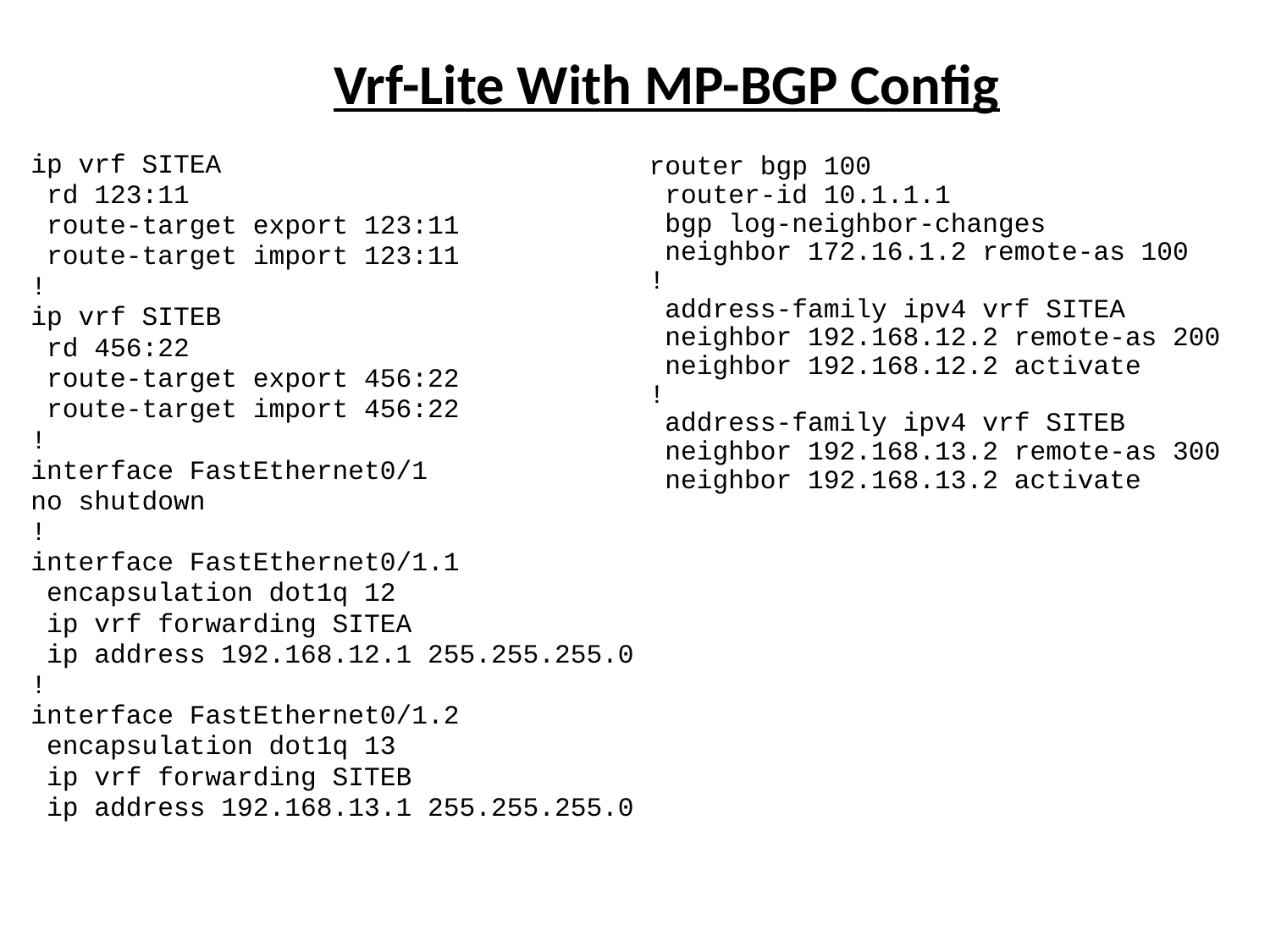

# Vrf-Lite With MP-BGP Config
ip vrf SITEA
 rd 123:11
 route-target export 123:11
 route-target import 123:11
!
ip vrf SITEB
 rd 456:22
 route-target export 456:22
 route-target import 456:22
!
interface FastEthernet0/1
no shutdown
!
interface FastEthernet0/1.1
 encapsulation dot1q 12
 ip vrf forwarding SITEA
 ip address 192.168.12.1 255.255.255.0
!
interface FastEthernet0/1.2
 encapsulation dot1q 13
 ip vrf forwarding SITEB
 ip address 192.168.13.1 255.255.255.0

router bgp 100
 router-id 10.1.1.1
 bgp log-neighbor-changes
 neighbor 172.16.1.2 remote-as 100
!
 address-family ipv4 vrf SITEA
 neighbor 192.168.12.2 remote-as 200
 neighbor 192.168.12.2 activate
!
 address-family ipv4 vrf SITEB
 neighbor 192.168.13.2 remote-as 300
 neighbor 192.168.13.2 activate